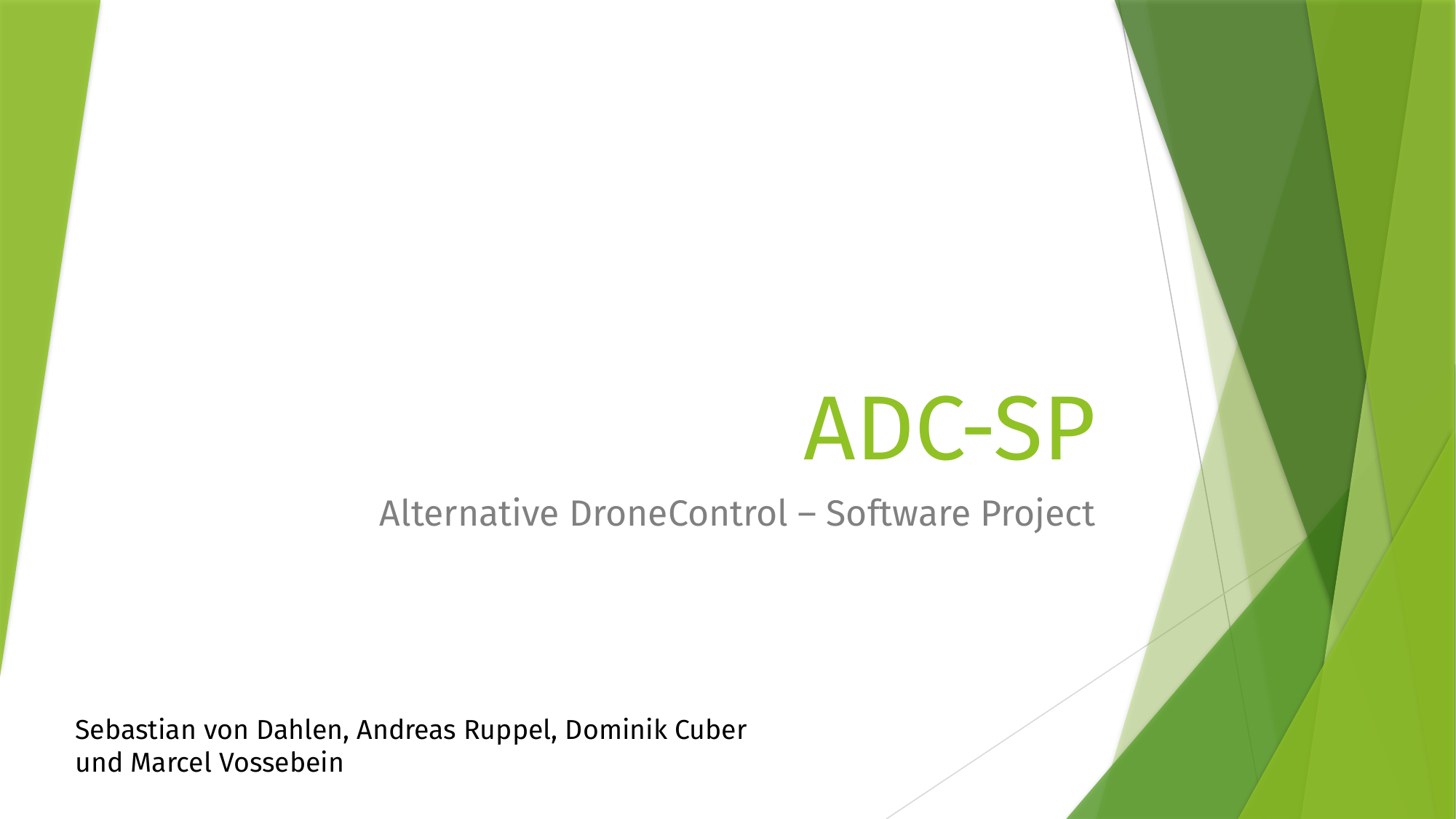

# ADC-SP
Alternative DroneControl – Software Project
Sebastian von Dahlen, Andreas Ruppel, Dominik Cuber und Marcel Vossebein